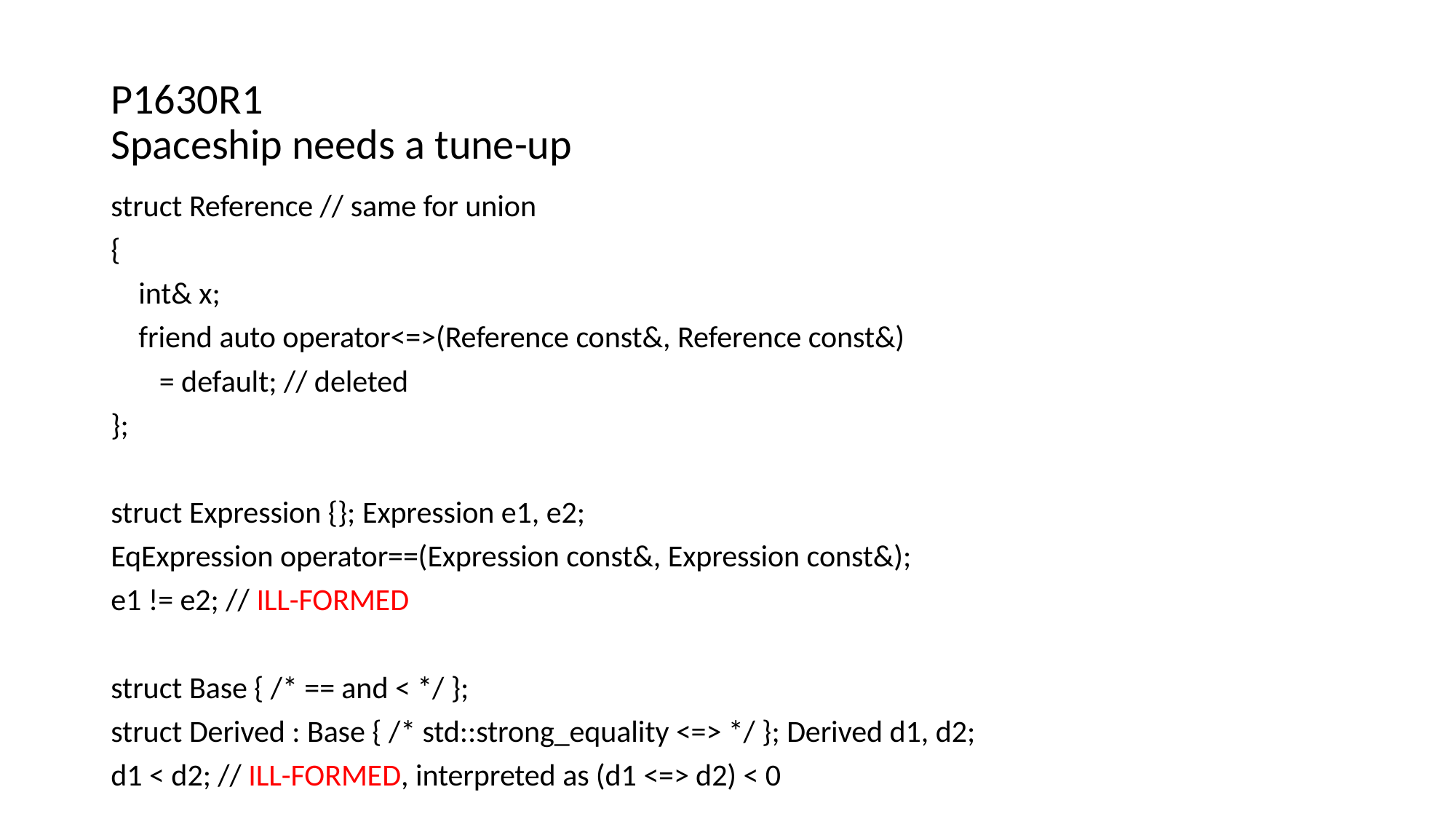

# P1630R1 Spaceship needs a tune-up
struct Reference // same for union
{
    int& x;
    friend auto operator<=>(Reference const&, Reference const&)
       = default; // deleted
};

struct Expression {}; Expression e1, e2;
EqExpression operator==(Expression const&, Expression const&);
e1 != e2; // ILL-FORMED

struct Base { /* == and < */ };
struct Derived : Base { /* std::strong_equality <=> */ }; Derived d1, d2;
d1 < d2; // ILL-FORMED, interpreted as (d1 <=> d2) < 0